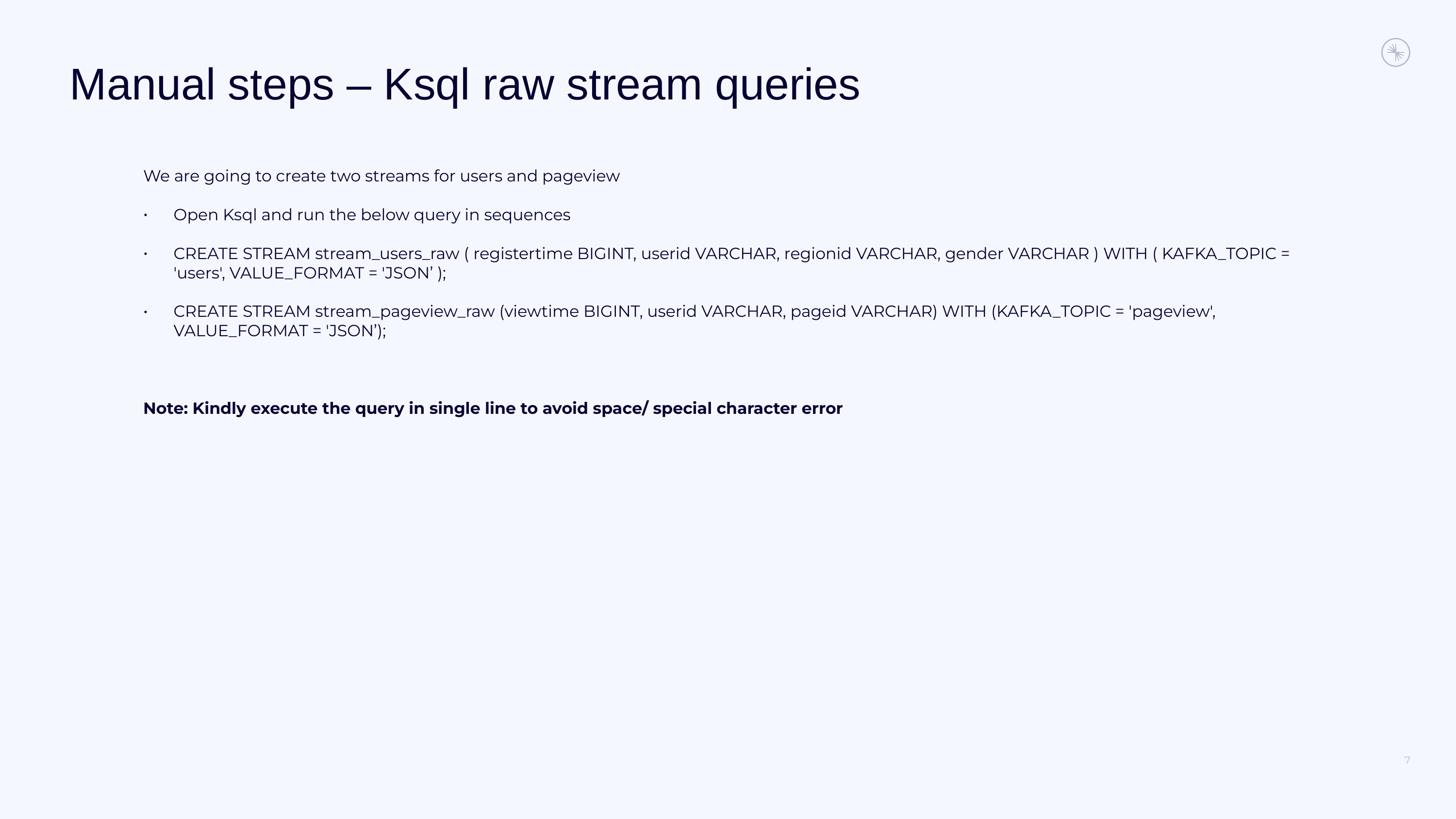

# Manual steps – Ksql raw stream queries
We are going to create two streams for users and pageview

Open Ksql and run the below query in sequences

CREATE STREAM stream_users_raw ( registertime BIGINT, userid VARCHAR, regionid VARCHAR, gender VARCHAR ) WITH ( KAFKA_TOPIC = 'users', VALUE_FORMAT = 'JSON’ );

CREATE STREAM stream_pageview_raw (viewtime BIGINT, userid VARCHAR, pageid VARCHAR) WITH (KAFKA_TOPIC = 'pageview', VALUE_FORMAT = 'JSON’);

Note: Kindly execute the query in single line to avoid space/ special character error
7